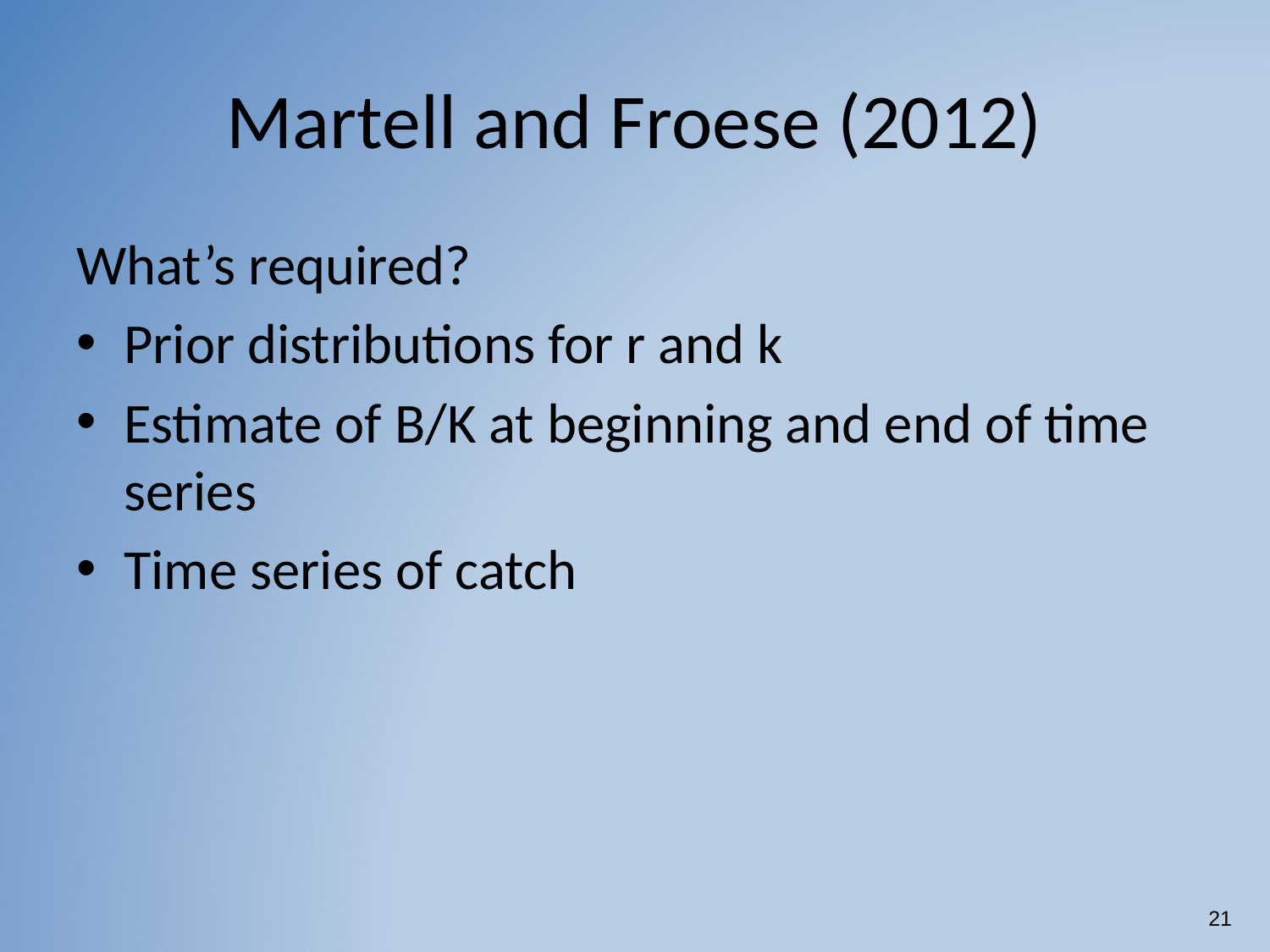

# Martell and Froese (2012)
What’s required?
Prior distributions for r and k
Estimate of B/K at beginning and end of time series
Time series of catch